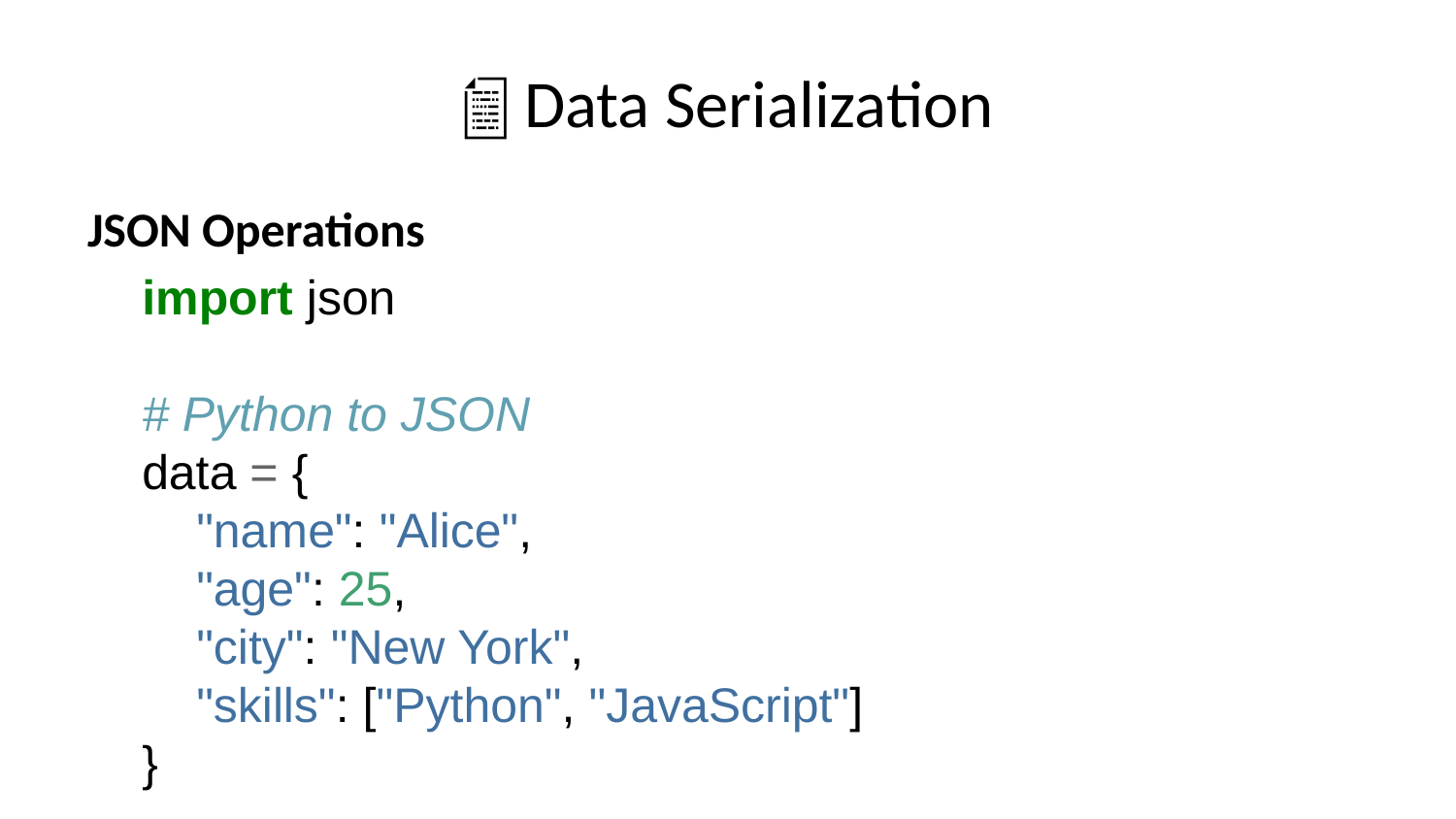

# 📄 Data Serialization
JSON Operations
import json
# Python to JSON
data = {
    "name": "Alice",
    "age": 25,
    "city": "New York",
    "skills": ["Python", "JavaScript"]
}
json_string = json.dumps(data, indent=2)
print(json_string)
# JSON to Python
parsed_data = json.loads(json_string)
print(parsed_data["name"])  # Alice
File Operations
# Write JSON to file with open('data.json', 'w') as file: json.dump(data, file, indent=2) # Read JSON from file with open('data.json', 'r') as file: loaded_data = json.load(file)